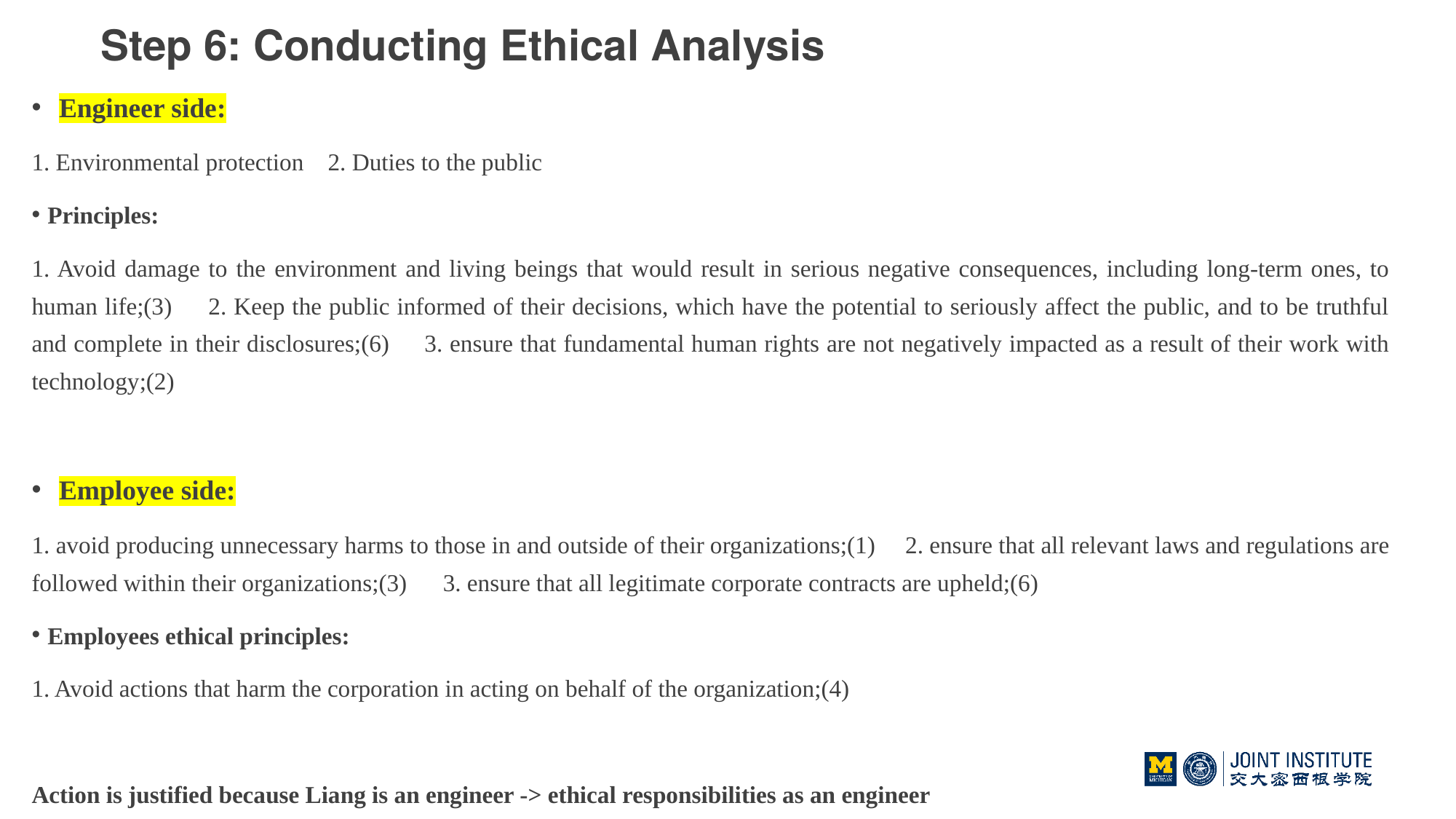

Step 6: Conducting Ethical Analysis
Engineer side:
1. Environmental protection    2. Duties to the public
Principles:
1. Avoid damage to the environment and living beings that would result in serious negative consequences, including long-term ones, to human life;(3)     2. Keep the public informed of their decisions, which have the potential to seriously affect the public, and to be truthful and complete in their disclosures;(6)     3. ensure that fundamental human rights are not negatively impacted as a result of their work with technology;(2)

Employee side:
1. avoid producing unnecessary harms to those in and outside of their organizations;(1)     2. ensure that all relevant laws and regulations are followed within their organizations;(3)      3. ensure that all legitimate corporate contracts are upheld;(6)
Employees ethical principles:
1. Avoid actions that harm the corporation in acting on behalf of the organization;(4)

Action is justified because Liang is an engineer -> ethical responsibilities as an engineer